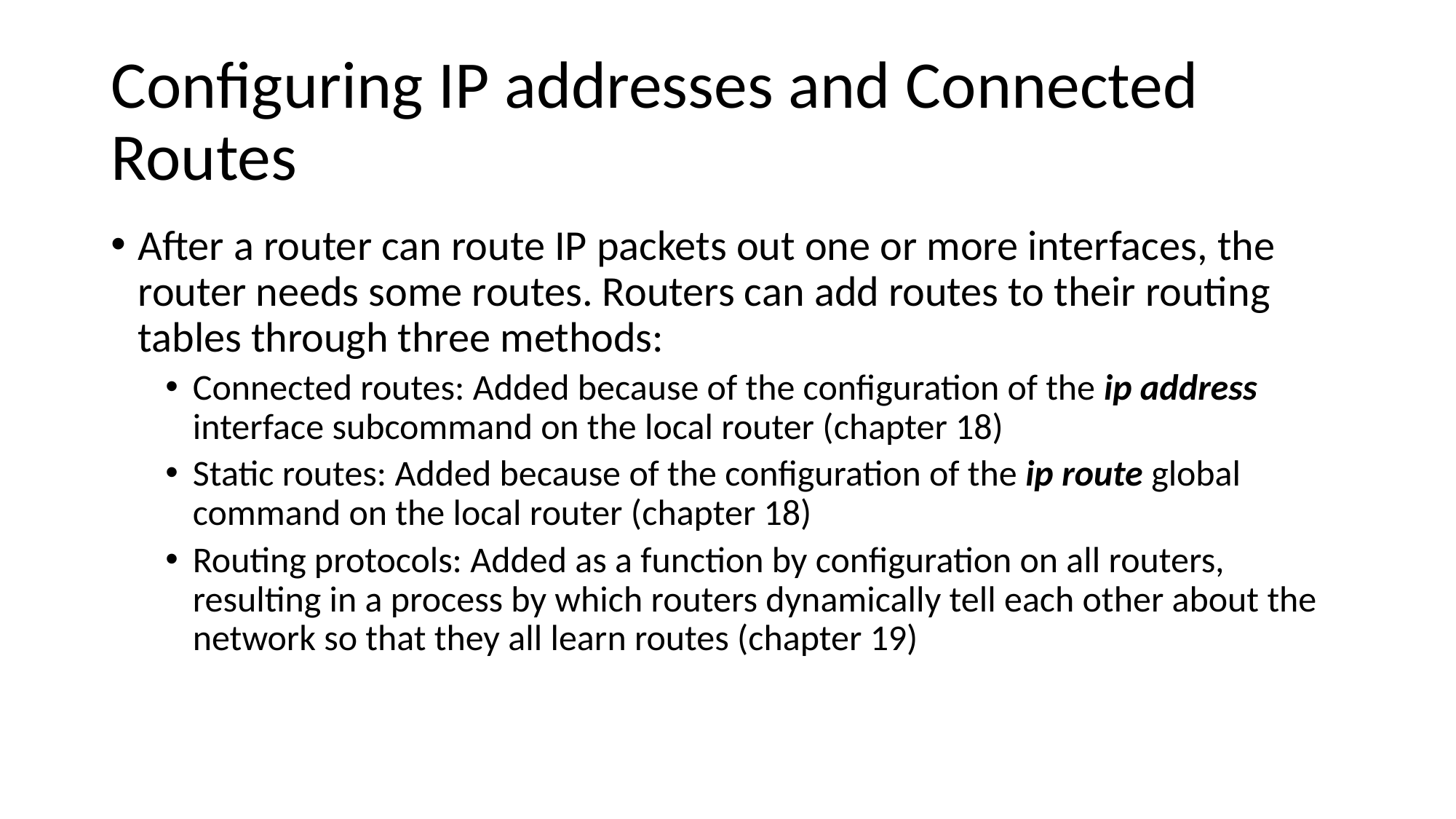

# Configuring IP addresses and Connected Routes
After a router can route IP packets out one or more interfaces, the router needs some routes. Routers can add routes to their routing tables through three methods:
Connected routes: Added because of the configuration of the ip address interface subcommand on the local router (chapter 18)
Static routes: Added because of the configuration of the ip route global command on the local router (chapter 18)
Routing protocols: Added as a function by configuration on all routers, resulting in a process by which routers dynamically tell each other about the network so that they all learn routes (chapter 19)